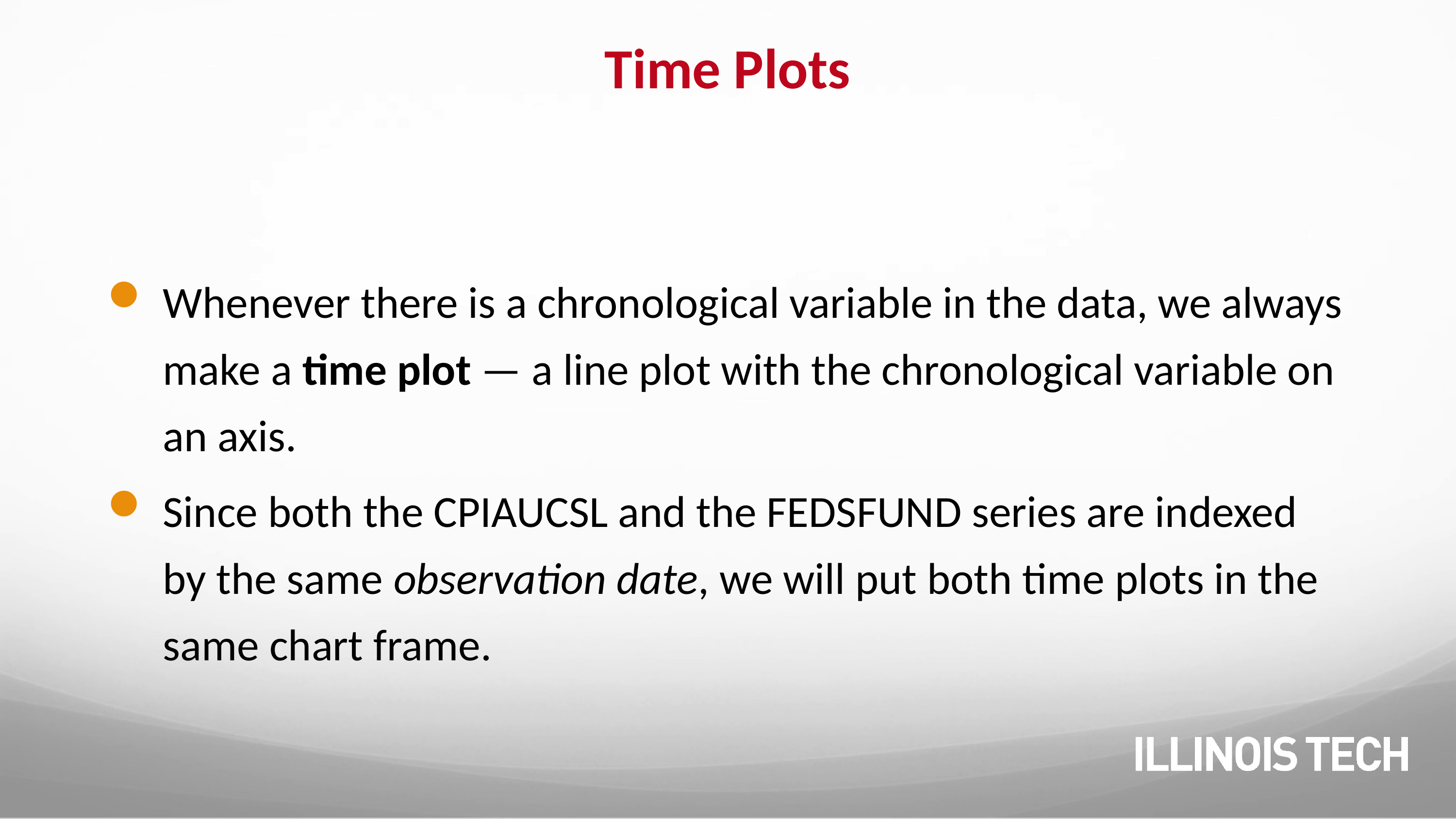

# Time Plots
Whenever there is a chronological variable in the data, we always make a time plot — a line plot with the chronological variable on an axis.
Since both the CPIAUCSL and the FEDSFUND series are indexed by the same observation date, we will put both time plots in the same chart frame.